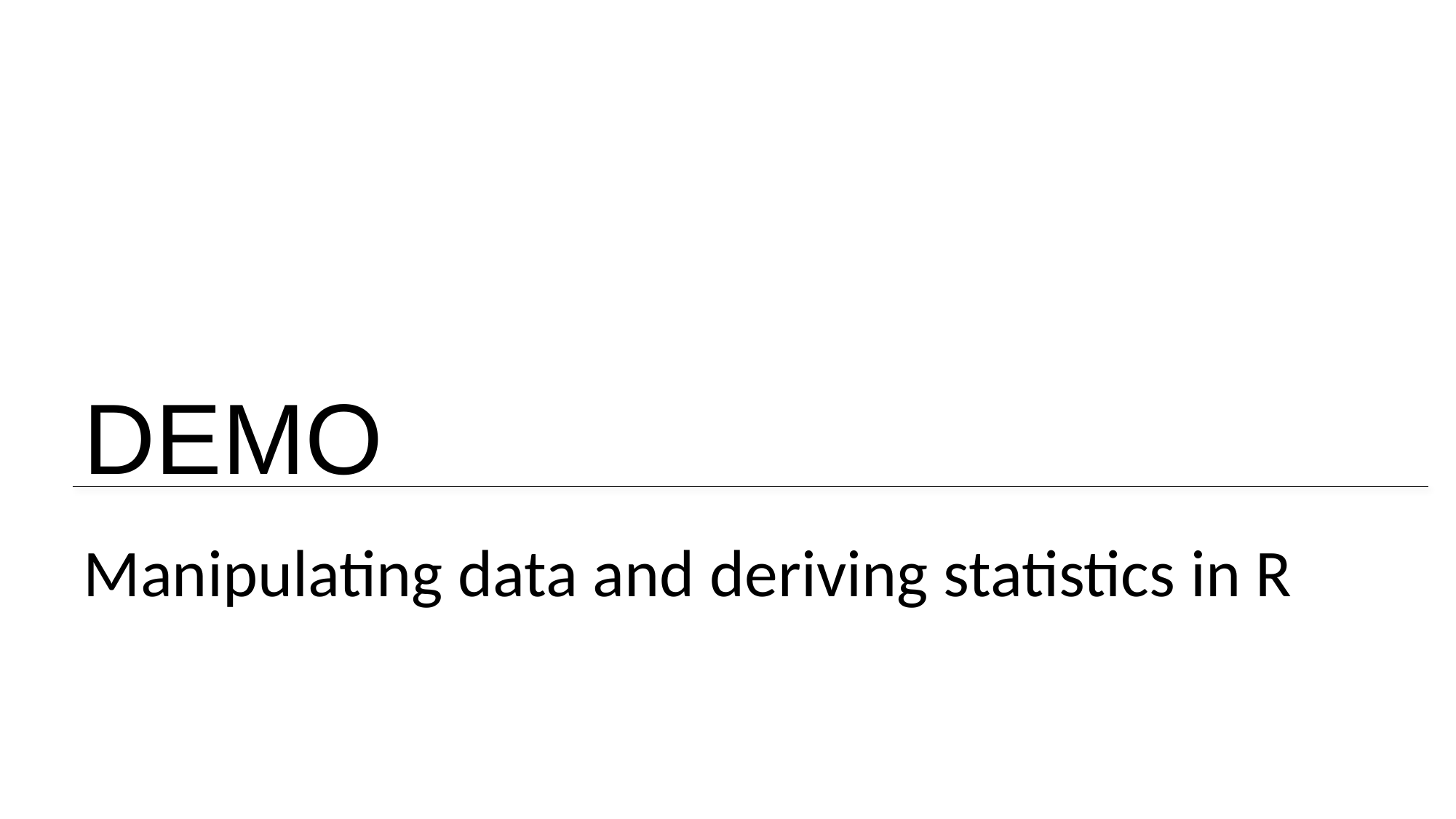

DEMO
# Manipulating data and deriving statistics in R